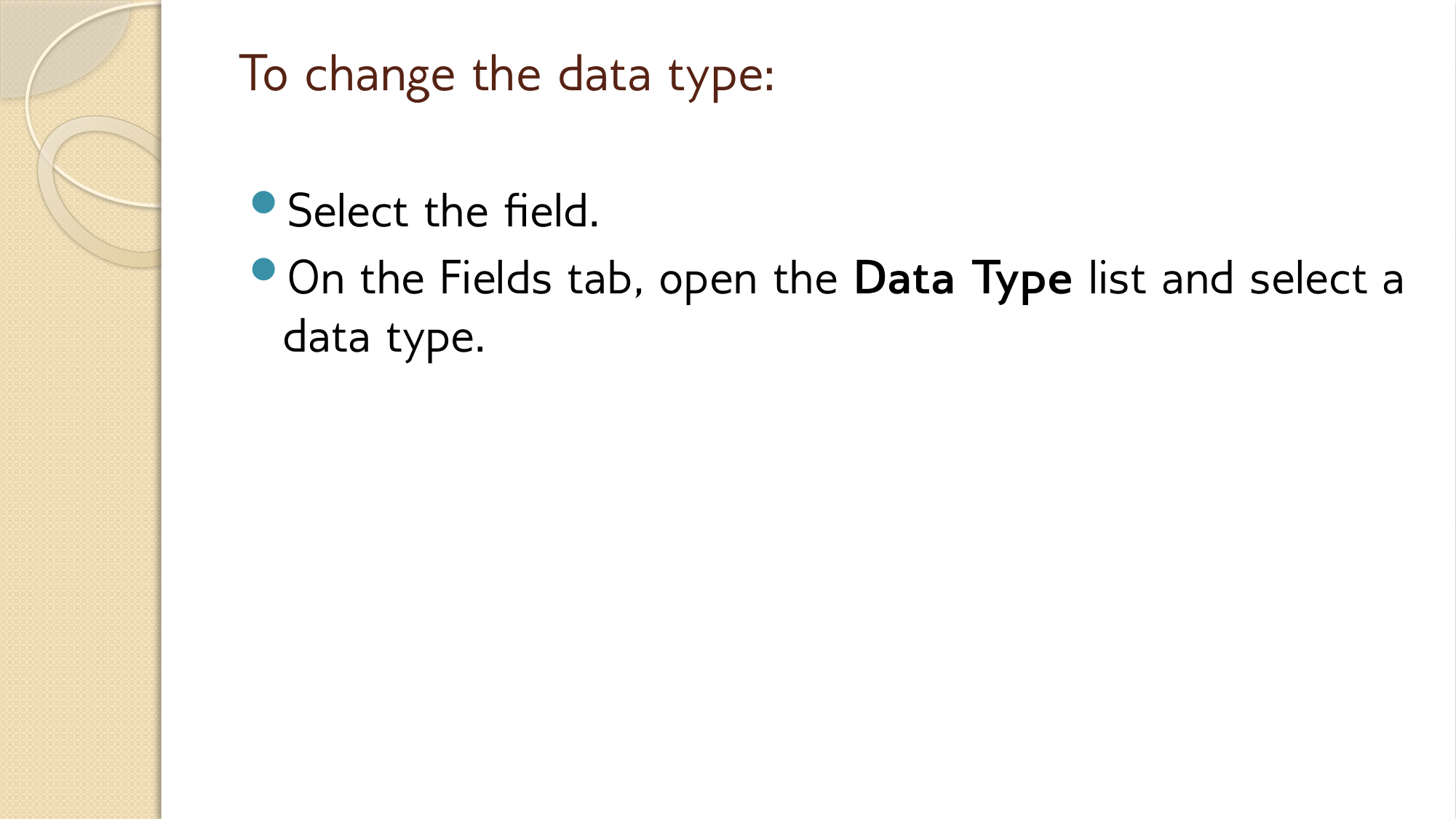

# To change the data type:
Select the field.
On the Fields tab, open the Data Type list and select a data type.